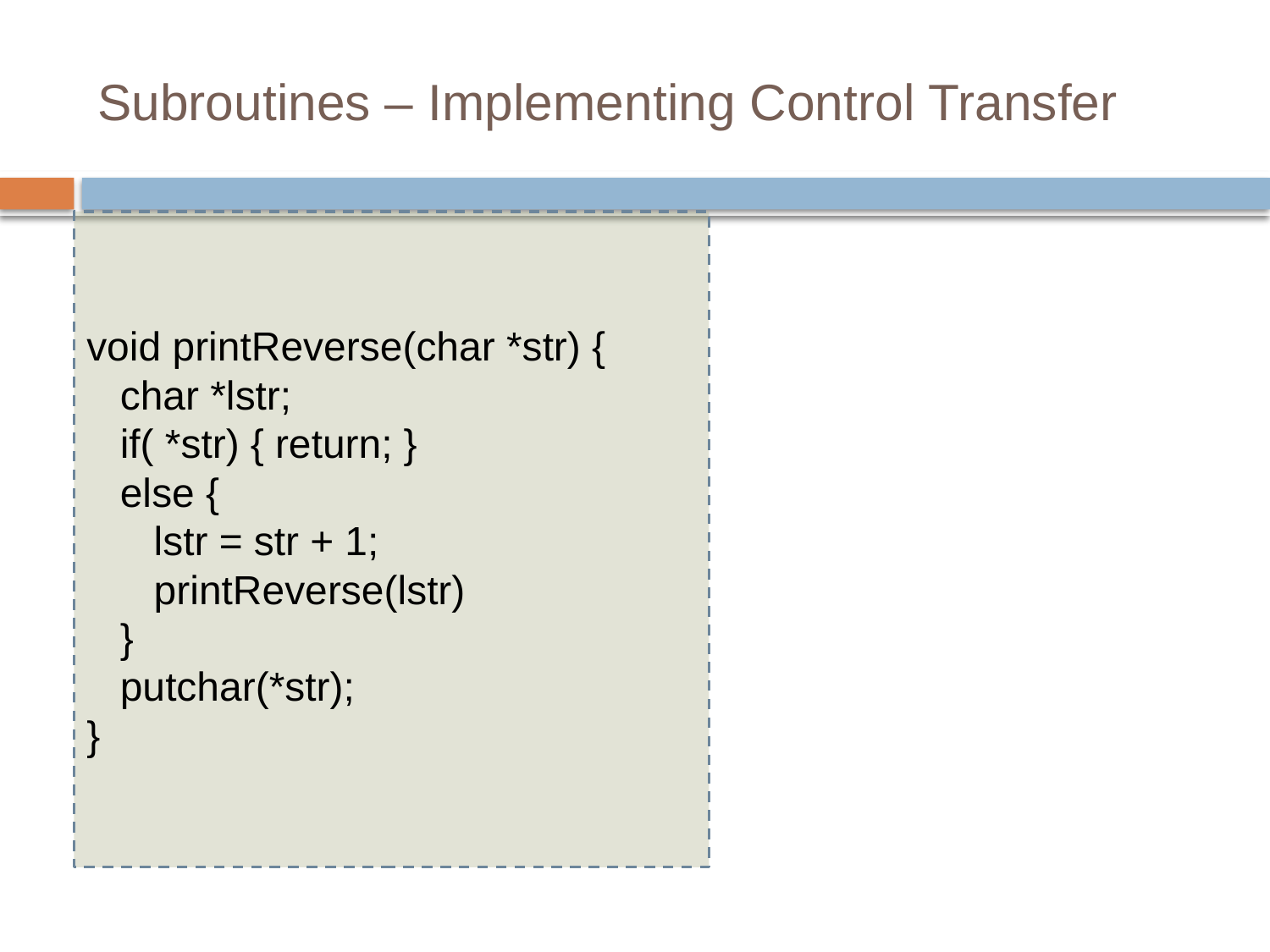

# Subroutines – Implementing Control Transfer
void printReverse(char *str) {
   char *lstr;
   if( *str) { return; }
   else {
      lstr = str + 1;
      printReverse(lstr)
   }
   putchar(*str);
}